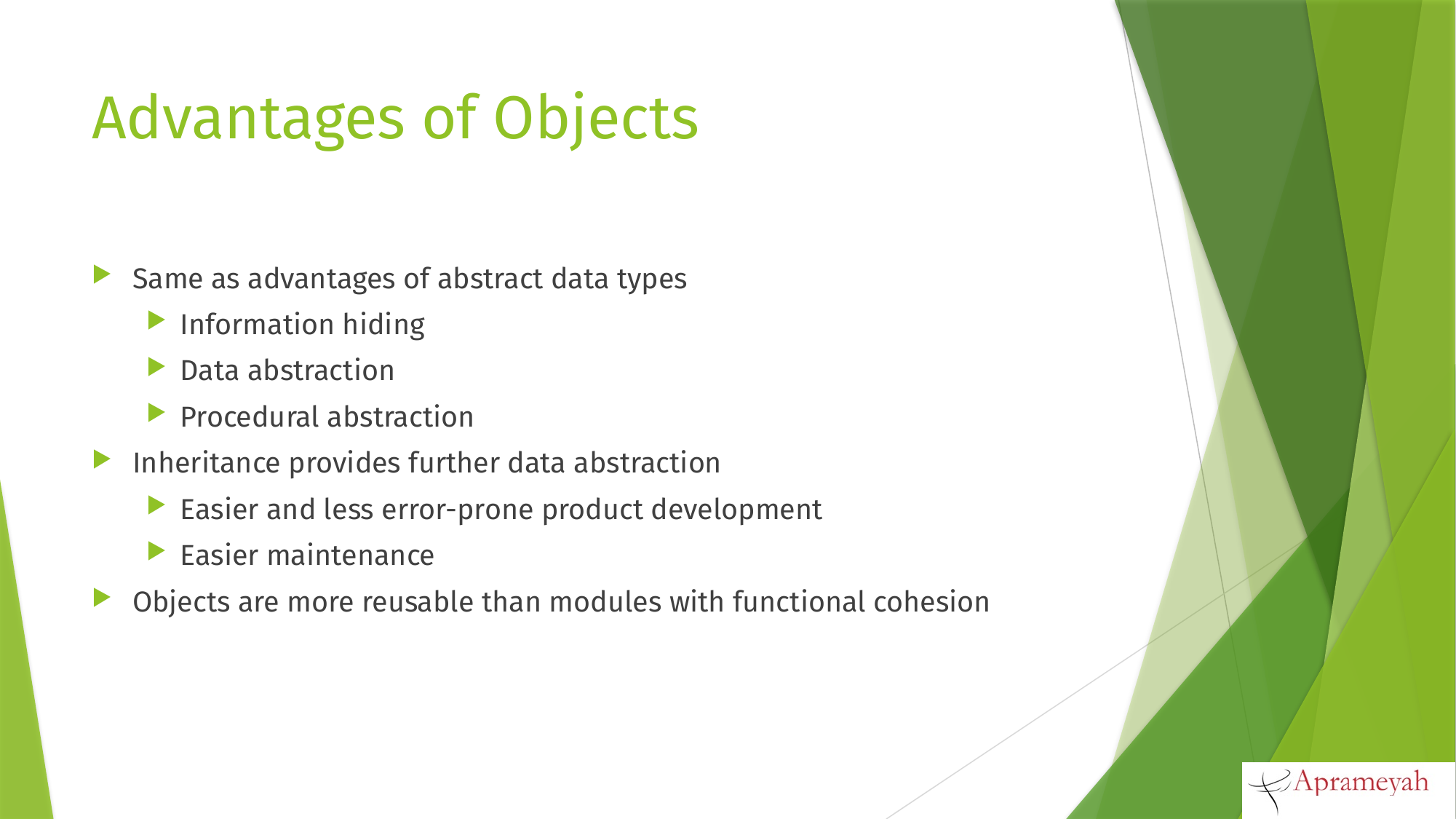

# Advantages of Objects
Same as advantages of abstract data types
Information hiding
Data abstraction
Procedural abstraction
Inheritance provides further data abstraction
Easier and less error-prone product development
Easier maintenance
Objects are more reusable than modules with functional cohesion